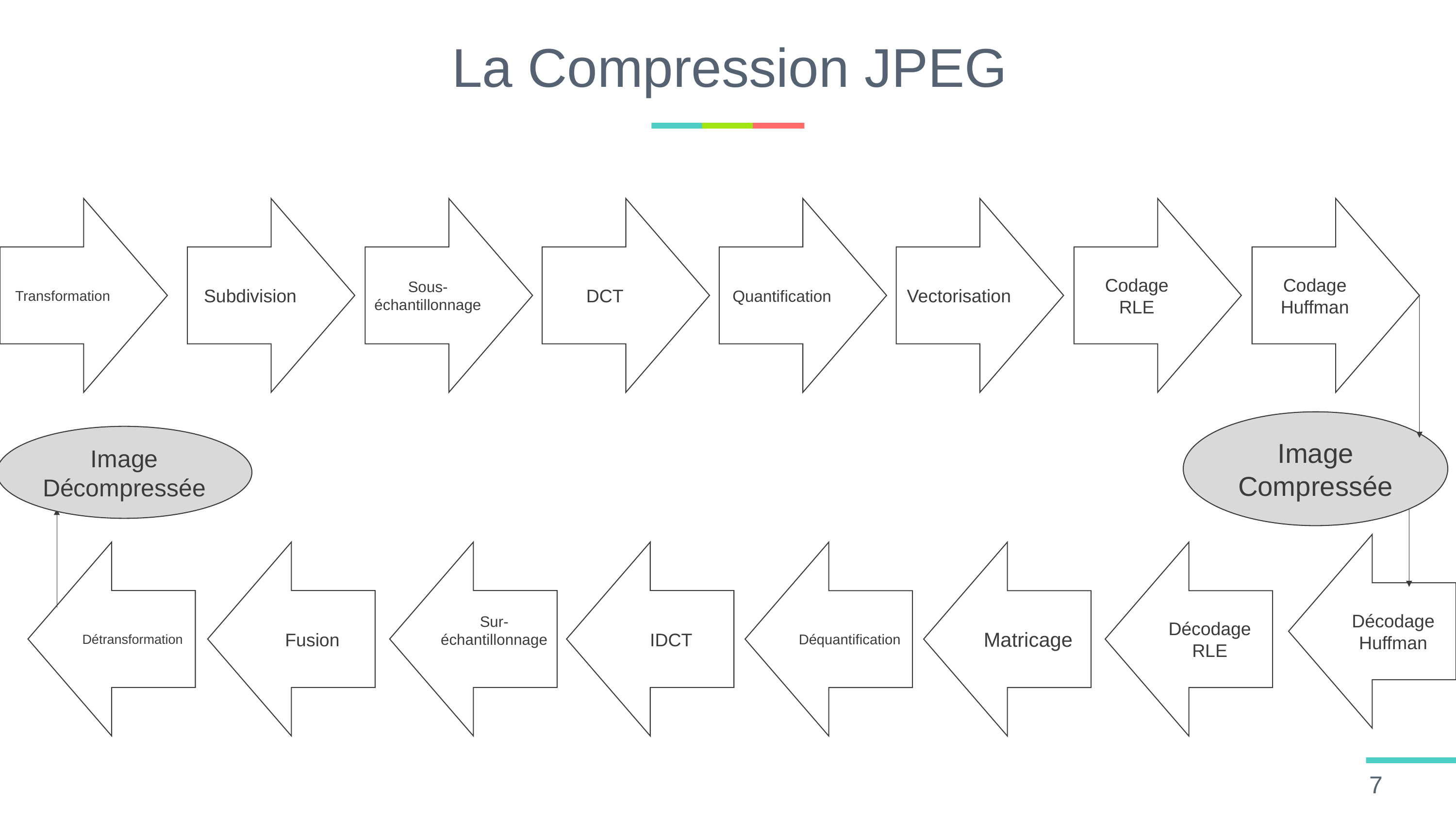

# La Compression JPEG
Codage
RLE
Codage
Huffman
Vectorisation
Transformation
Subdivision
Sous-échantillonnage
DCT
Quantification
Image Compressée
Image Décompressée
Décodage Huffman
Détransformation
Fusion
Sur-échantillonnage

IDCT
Déquantification
Matricage
Décodage RLE
7